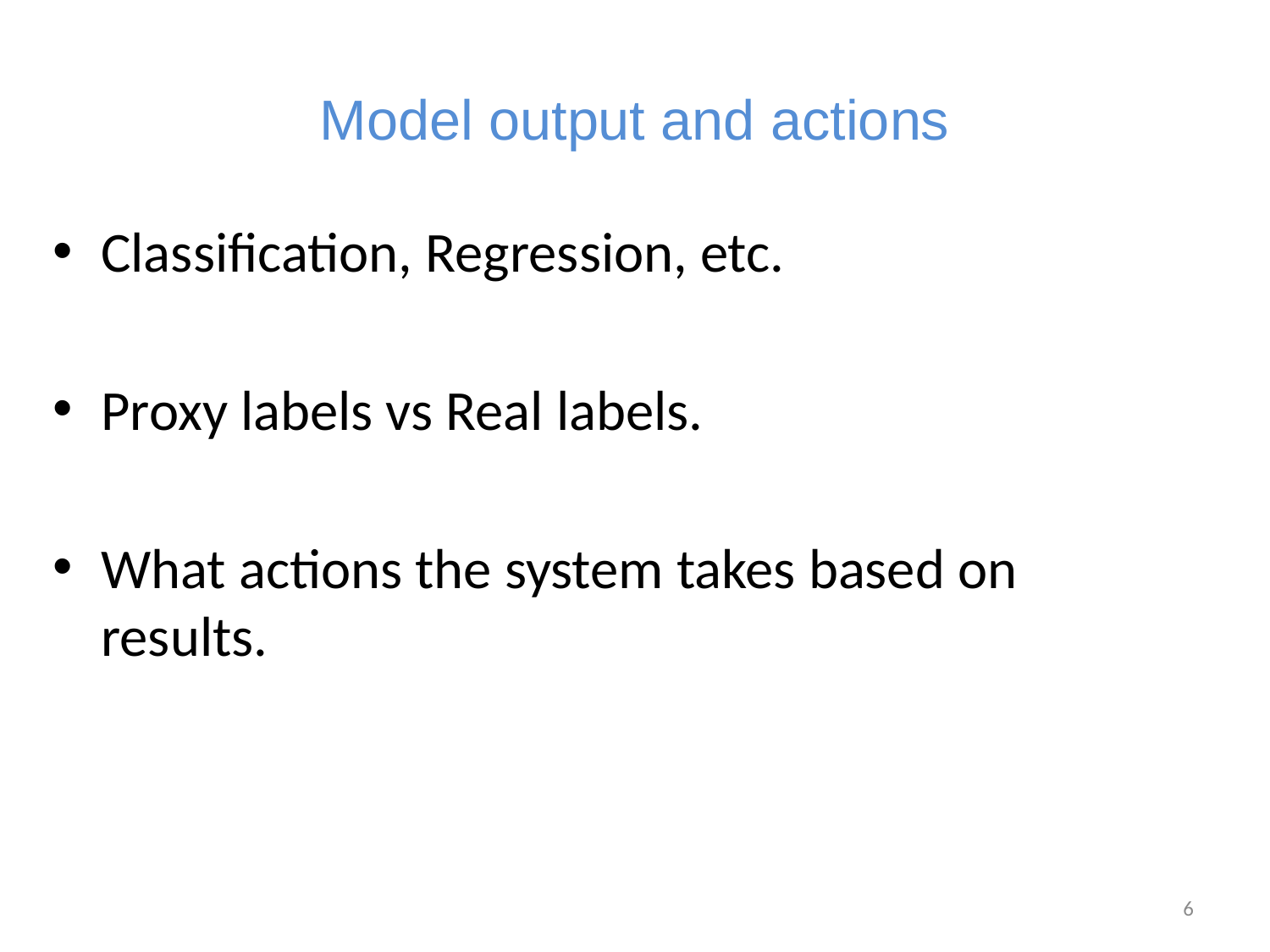

# Model output and actions
Classification, Regression, etc.

Proxy labels vs Real labels.

What actions the system takes based on results.

6